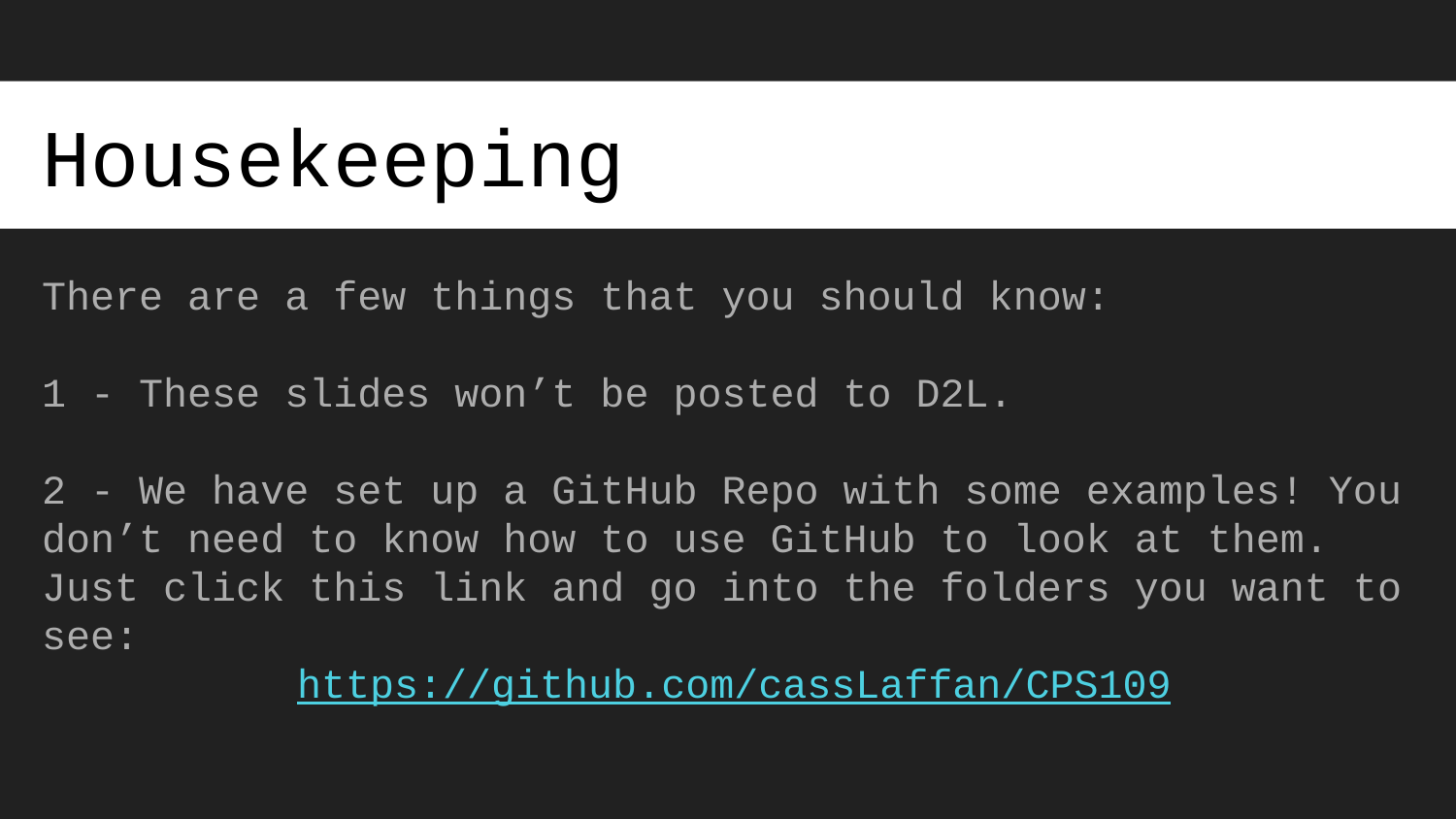

# Housekeeping
There are a few things that you should know:

1 - These slides won’t be posted to D2L.

2 - We have set up a GitHub Repo with some examples! You don’t need to know how to use GitHub to look at them. Just click this link and go into the folders you want to see:
https://github.com/cassLaffan/CPS109